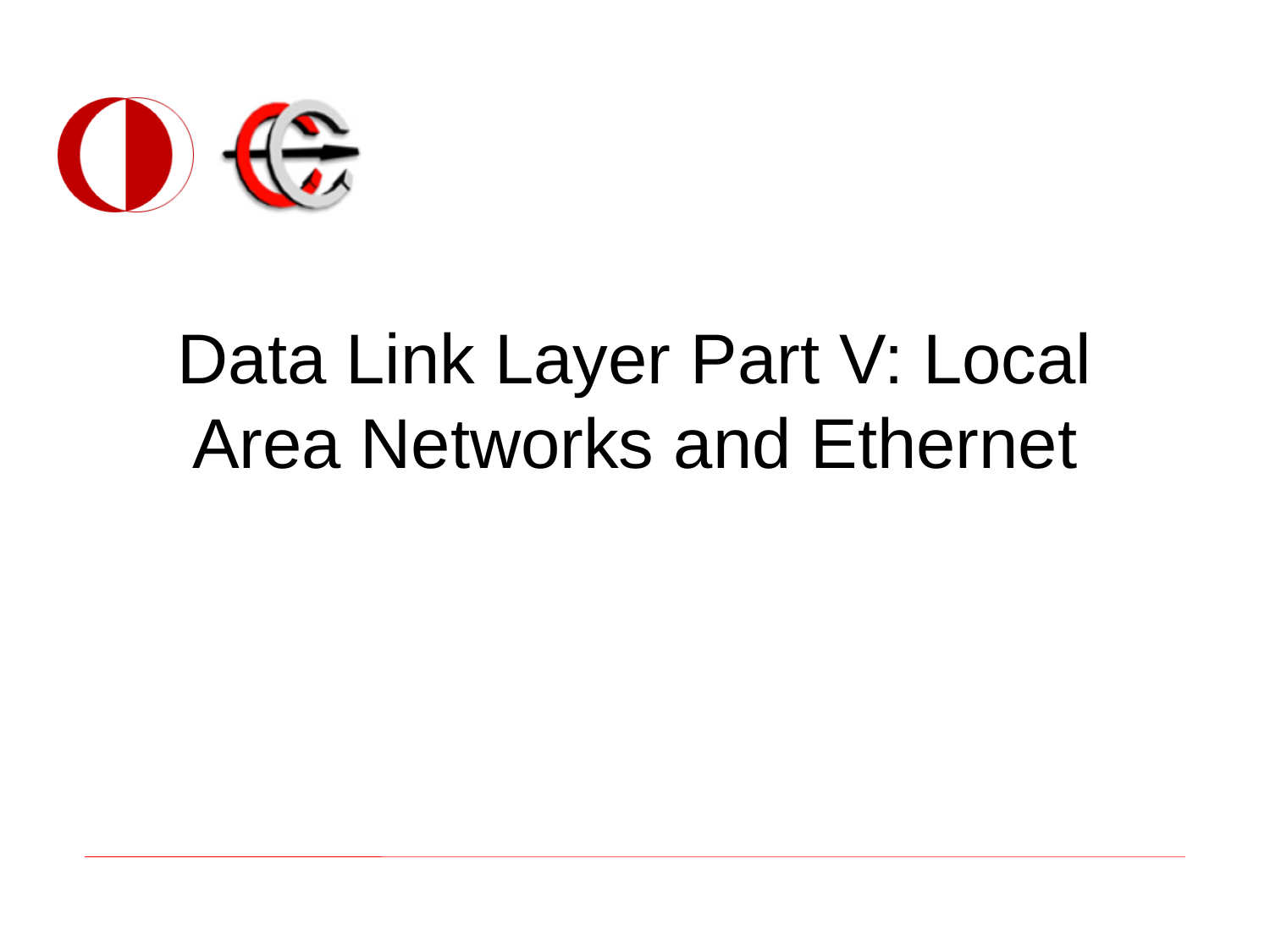

# Data Link Layer Part V: Local Area Networks and Ethernet